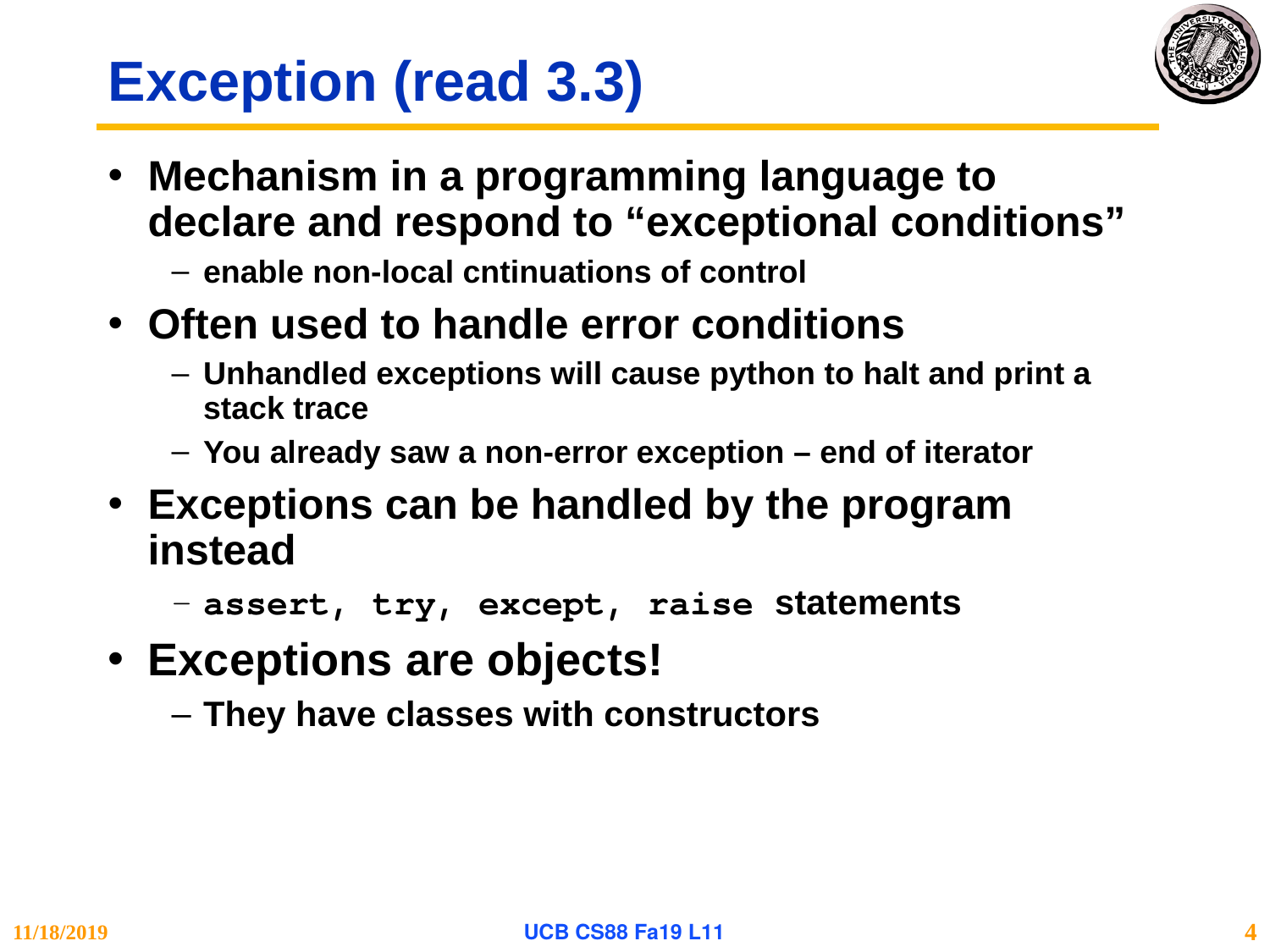

# Exception (read 3.3)
Mechanism in a programming language to declare and respond to “exceptional conditions”
enable non-local cntinuations of control
Often used to handle error conditions
Unhandled exceptions will cause python to halt and print a stack trace
You already saw a non-error exception – end of iterator
Exceptions can be handled by the program instead
assert, try, except, raise statements
Exceptions are objects!
They have classes with constructors
11/18/2019
UCB CS88 Fa19 L11
4